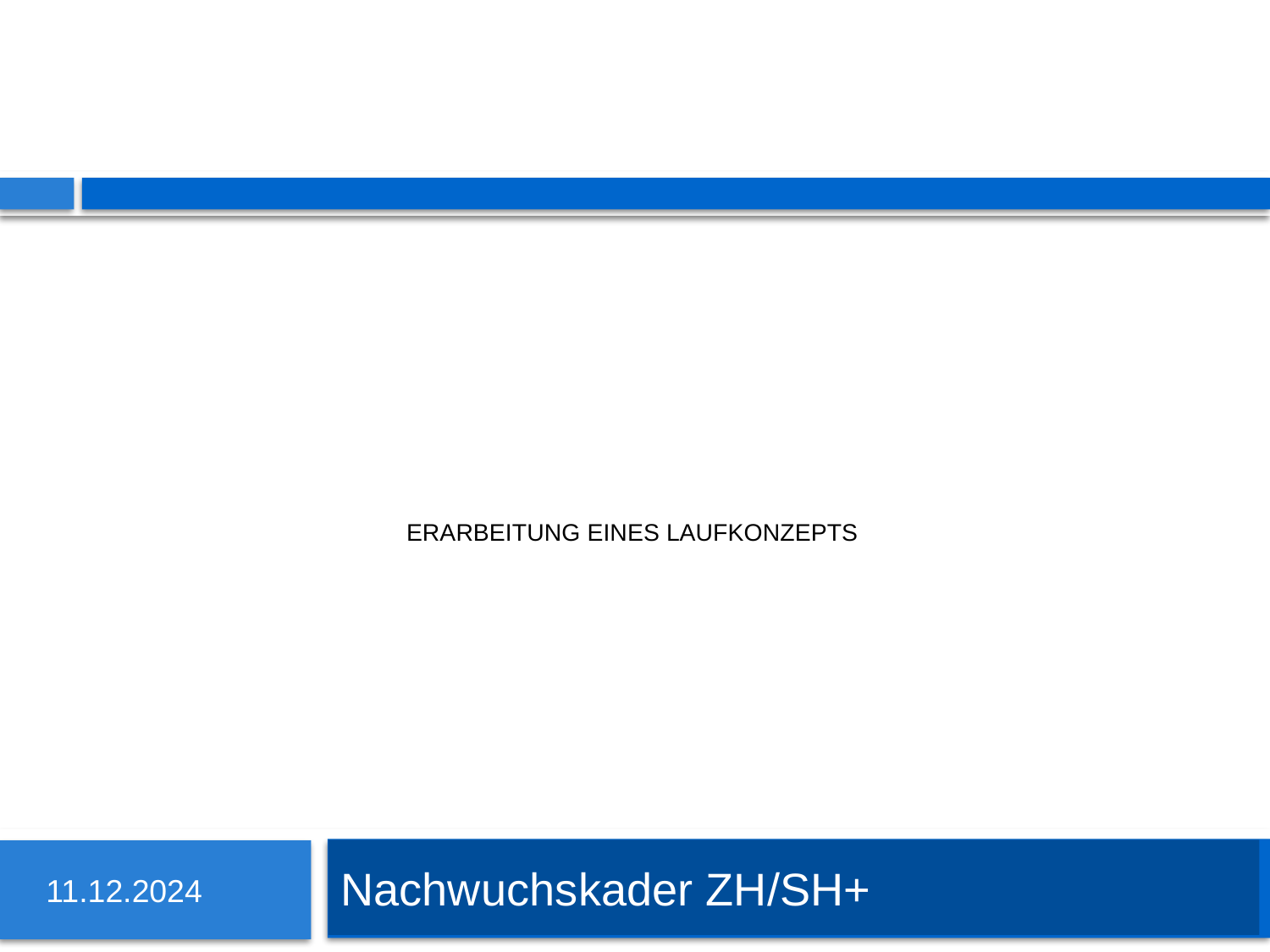

# Erarbeitung eines Laufkonzepts
Nachwuchskader ZH/SH+
11.12.2024